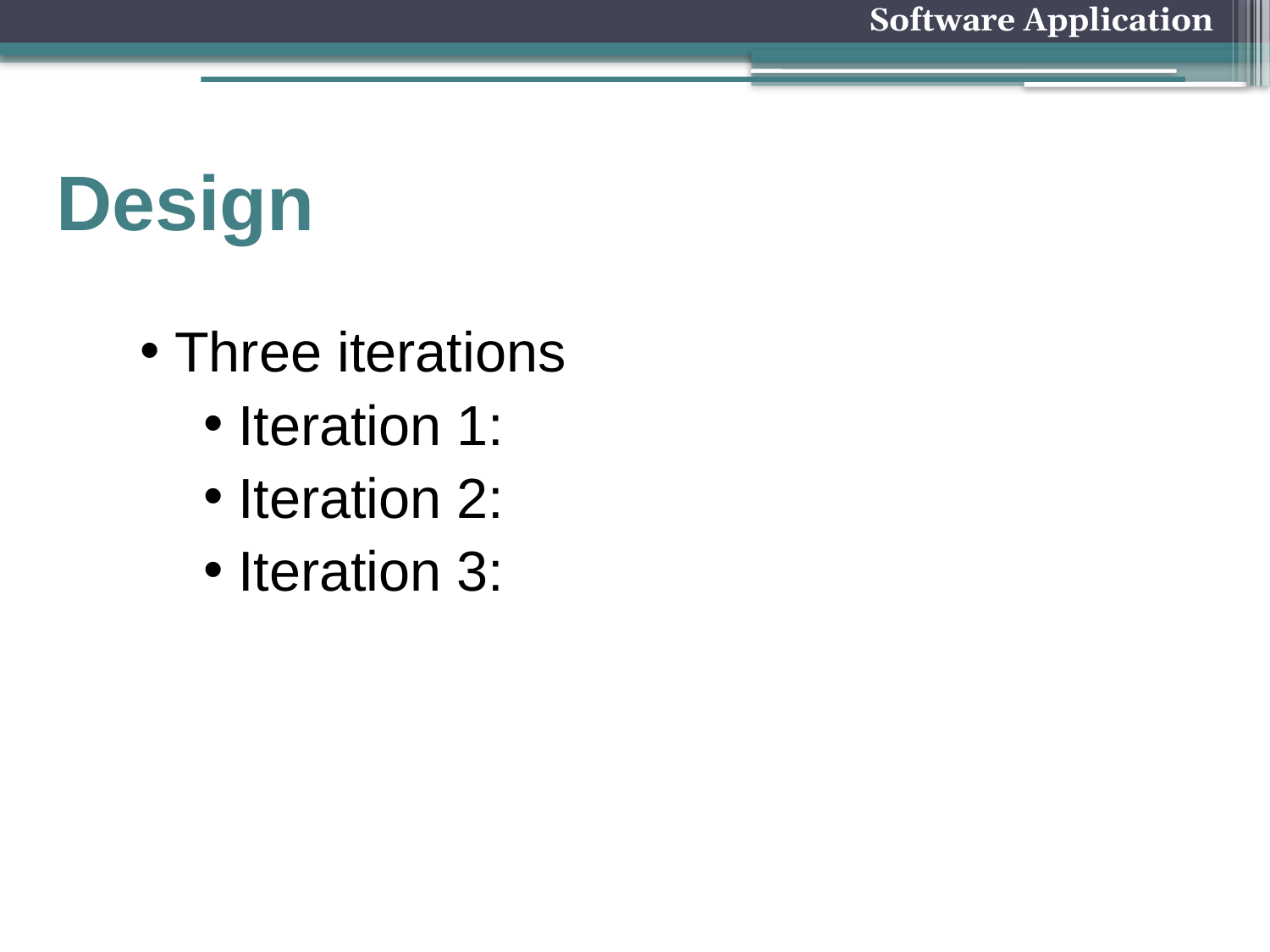

Software Application

# Design
Three iterations
Iteration 1:
Iteration 2:
Iteration 3: